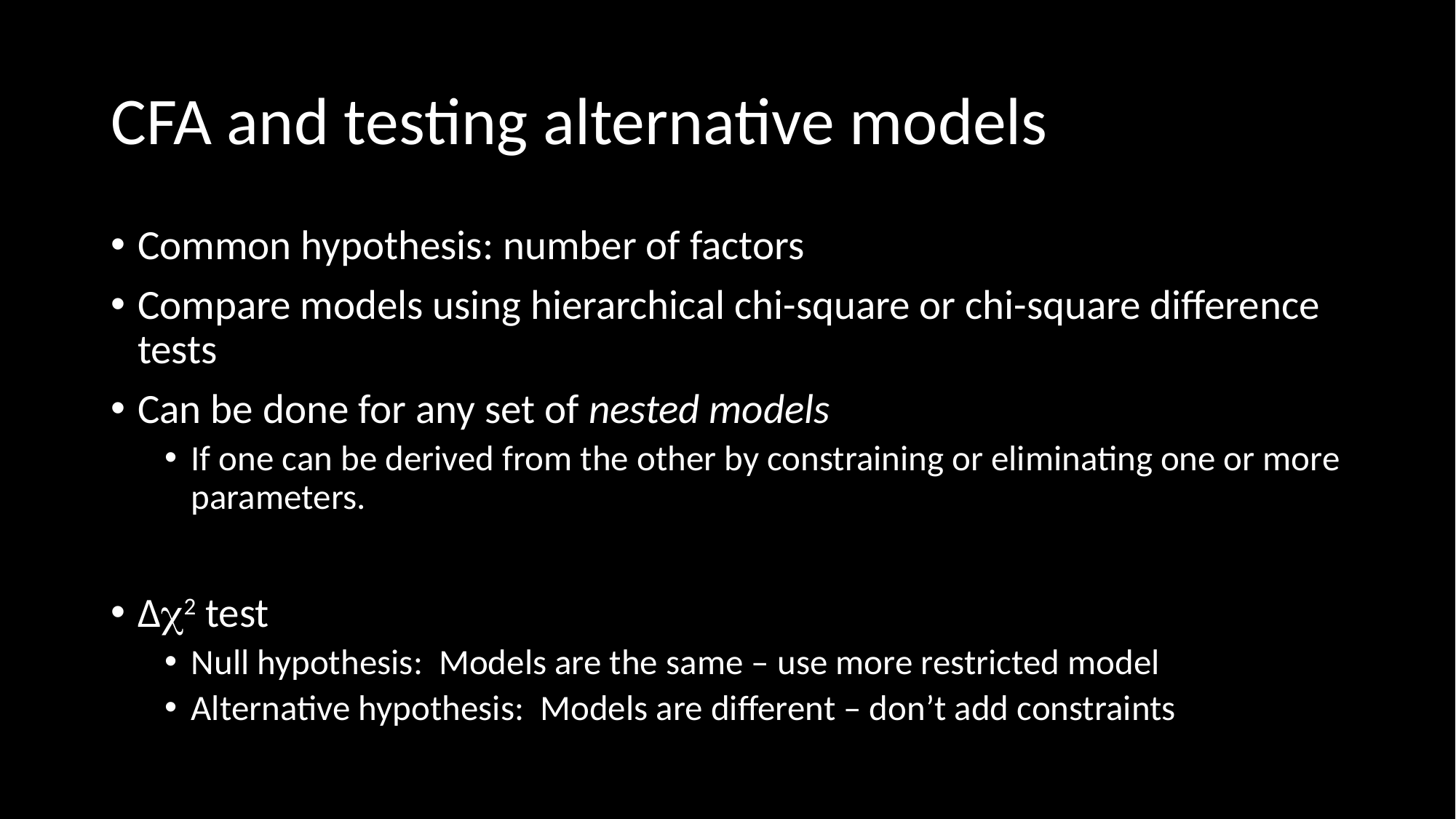

# CFA and testing alternative models
Common hypothesis: number of factors
Compare models using hierarchical chi-square or chi-square difference tests
Can be done for any set of nested models
If one can be derived from the other by constraining or eliminating one or more parameters.

Δχ2 test
Null hypothesis:  Models are the same – use more restricted model
Alternative hypothesis:  Models are different – don’t add constraints